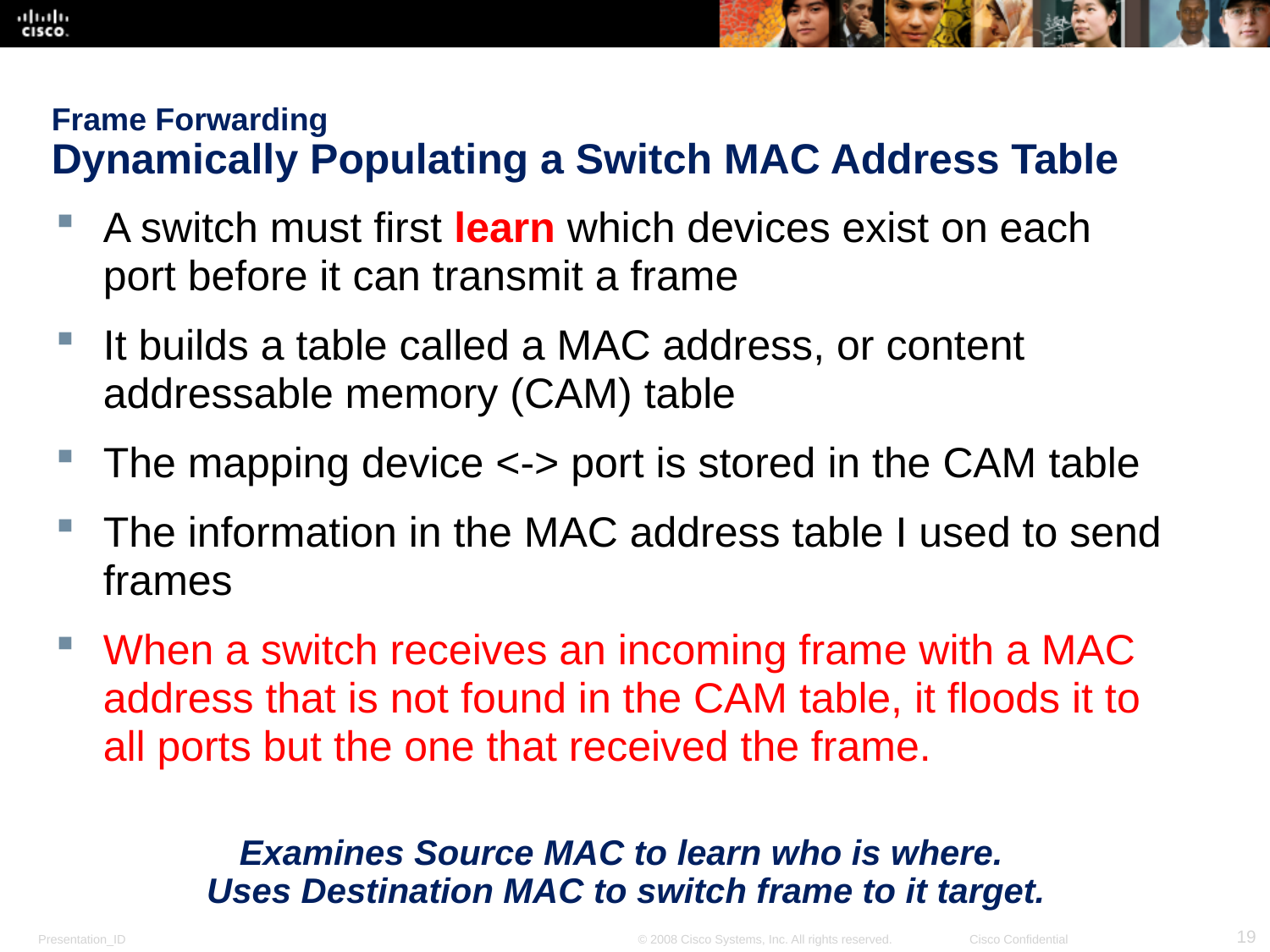

# Frame Forwarding Dynamically Populating a Switch MAC Address Table
A switch must first learn which devices exist on each port before it can transmit a frame
It builds a table called a MAC address, or content addressable memory (CAM) table
The mapping device <-> port is stored in the CAM table
The information in the MAC address table I used to send frames
When a switch receives an incoming frame with a MAC address that is not found in the CAM table, it floods it to all ports but the one that received the frame.
Examines Source MAC to learn who is where.
Uses Destination MAC to switch frame to it target.